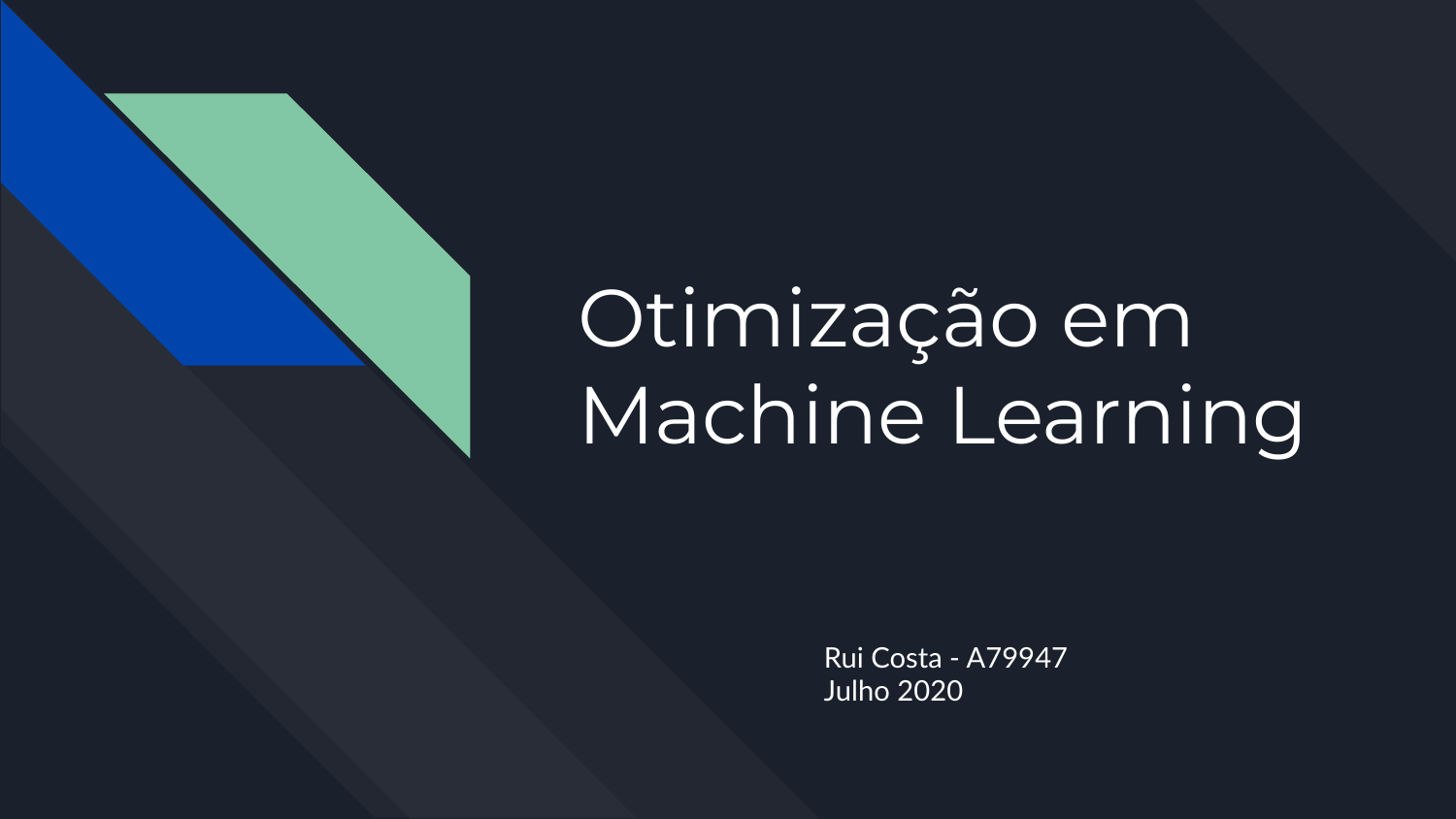

# Otimização em Machine Learning
Rui Costa - A79947
Julho 2020